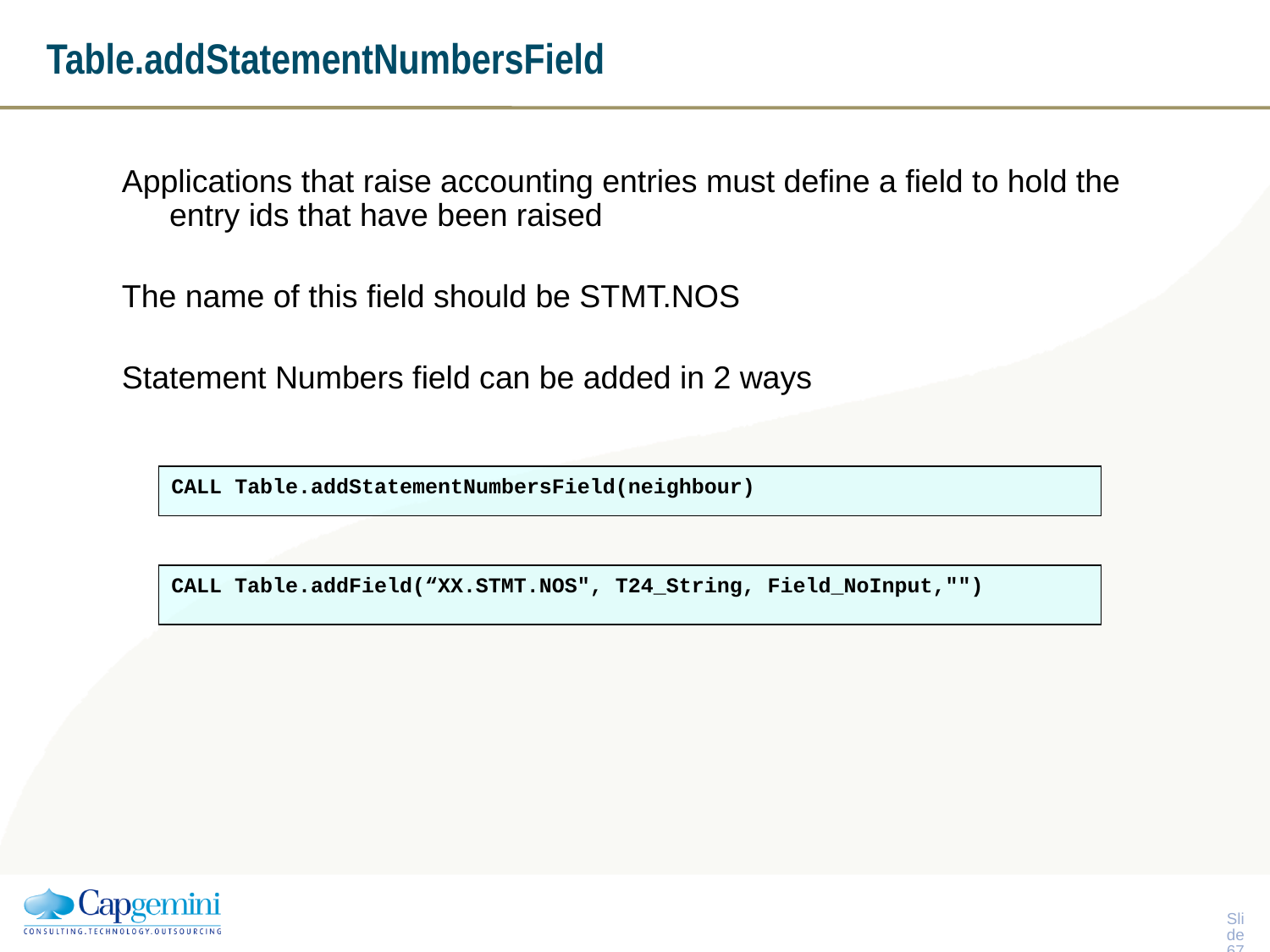

# Table.addStatementNumbersField
Applications that raise accounting entries must define a field to hold the entry ids that have been raised

The name of this field should be STMT.NOS

Statement Numbers field can be added in 2 ways

CALL Table.addStatementNumbersField(neighbour)

CALL Table.addField(“XX.STMT.NOS", T24_String, Field_NoInput,"")
Slide 67